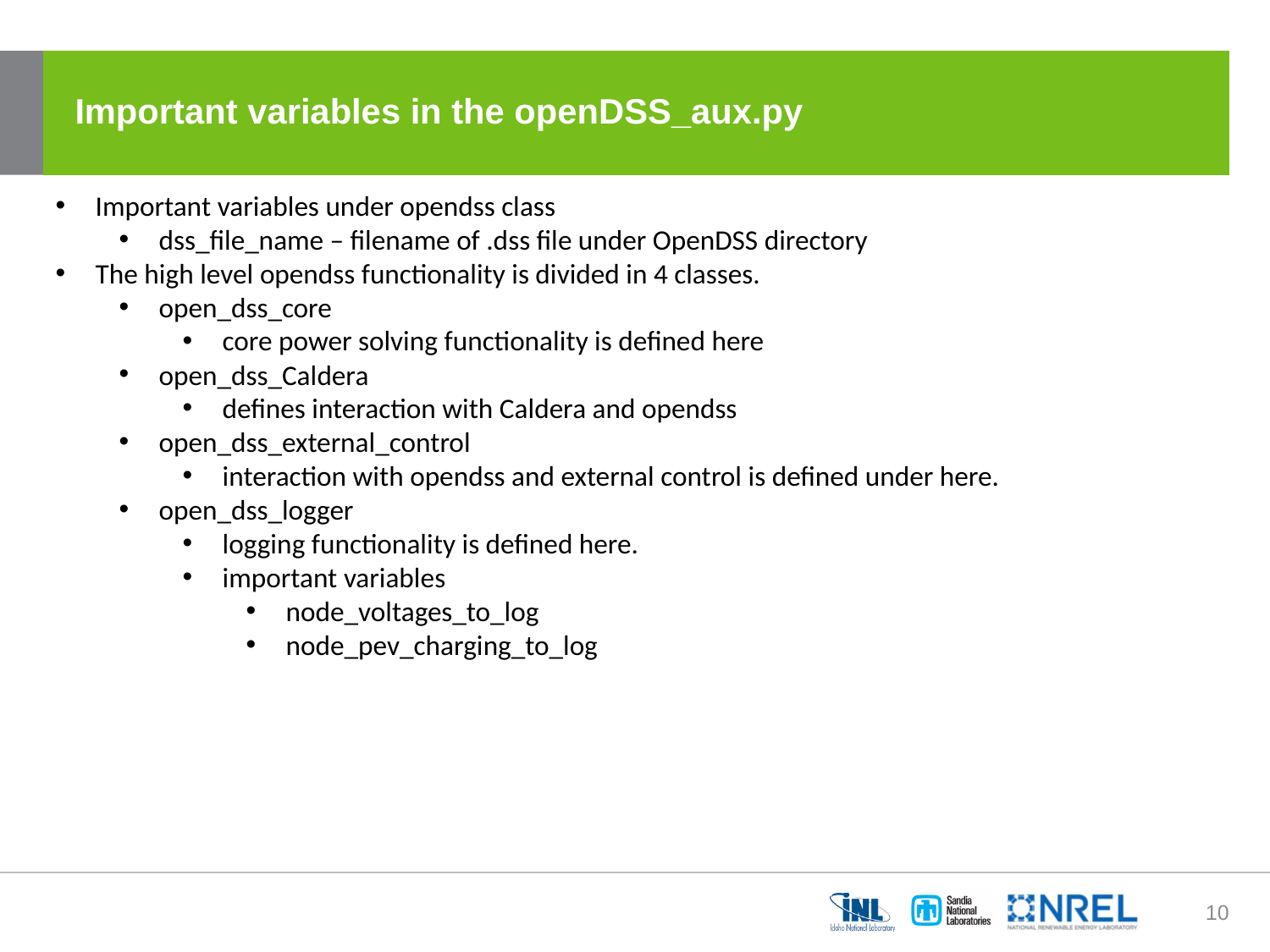

# Important variables in the openDSS_aux.py
Important variables under opendss class
dss_file_name – filename of .dss file under OpenDSS directory
The high level opendss functionality is divided in 4 classes.
open_dss_core
core power solving functionality is defined here
open_dss_Caldera
defines interaction with Caldera and opendss
open_dss_external_control
interaction with opendss and external control is defined under here.
open_dss_logger
logging functionality is defined here.
important variables
node_voltages_to_log
node_pev_charging_to_log
10